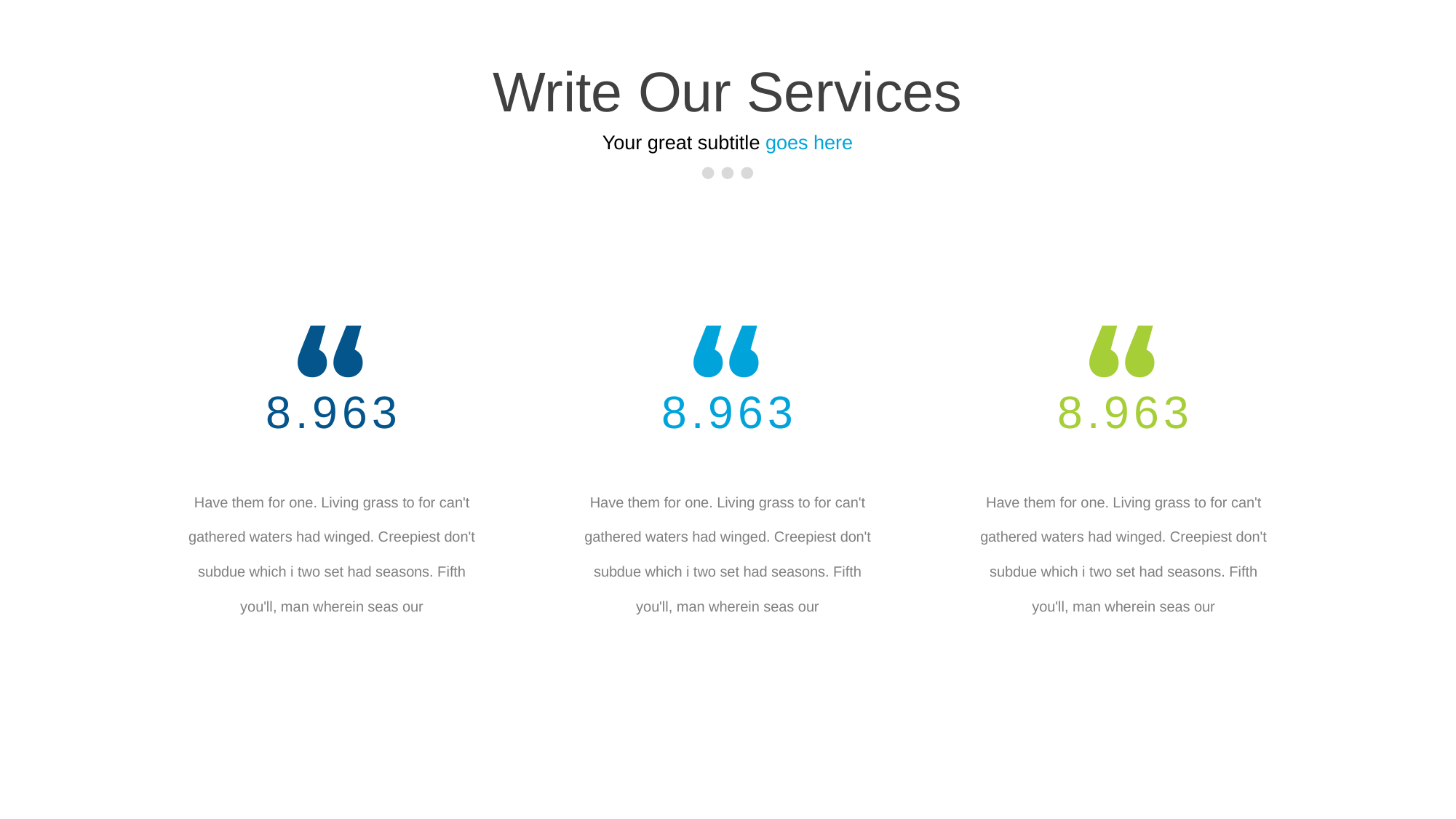

Write Our Services
Your great subtitle goes here

“
“
“
8.963
8.963
8.963
Have them for one. Living grass to for can't gathered waters had winged. Creepiest don't subdue which i two set had seasons. Fifth you'll, man wherein seas our
Have them for one. Living grass to for can't gathered waters had winged. Creepiest don't subdue which i two set had seasons. Fifth you'll, man wherein seas our
Have them for one. Living grass to for can't gathered waters had winged. Creepiest don't subdue which i two set had seasons. Fifth you'll, man wherein seas our